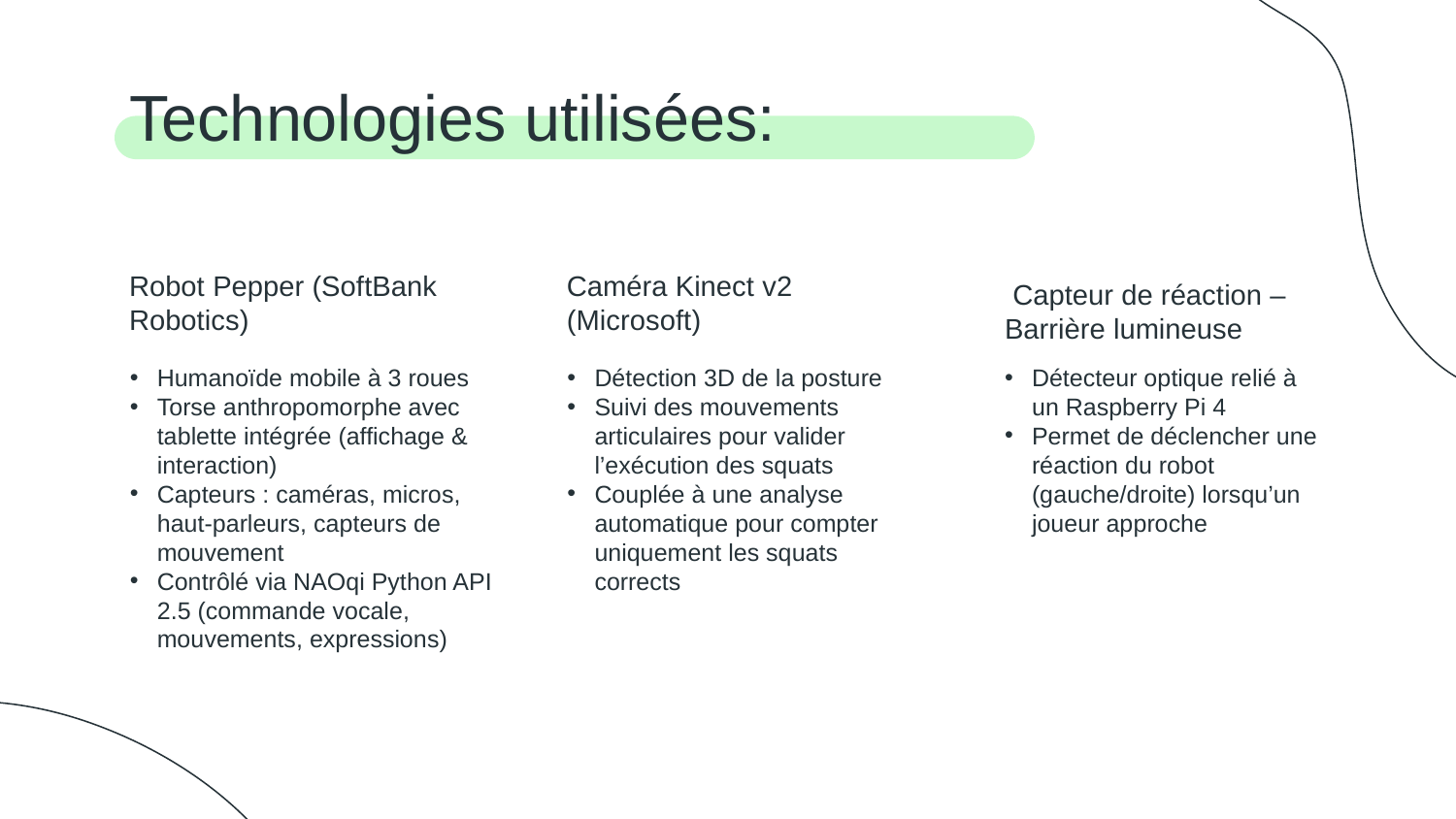

# Technologies utilisées:
Robot Pepper (SoftBank Robotics)
Caméra Kinect v2 (Microsoft)
 Capteur de réaction – Barrière lumineuse
Humanoïde mobile à 3 roues
Torse anthropomorphe avec tablette intégrée (affichage & interaction)
Capteurs : caméras, micros, haut-parleurs, capteurs de mouvement
Contrôlé via NAOqi Python API 2.5 (commande vocale, mouvements, expressions)
Détection 3D de la posture
Suivi des mouvements articulaires pour valider l’exécution des squats
Couplée à une analyse automatique pour compter uniquement les squats corrects
Détecteur optique relié à un Raspberry Pi 4
Permet de déclencher une réaction du robot (gauche/droite) lorsqu’un joueur approche